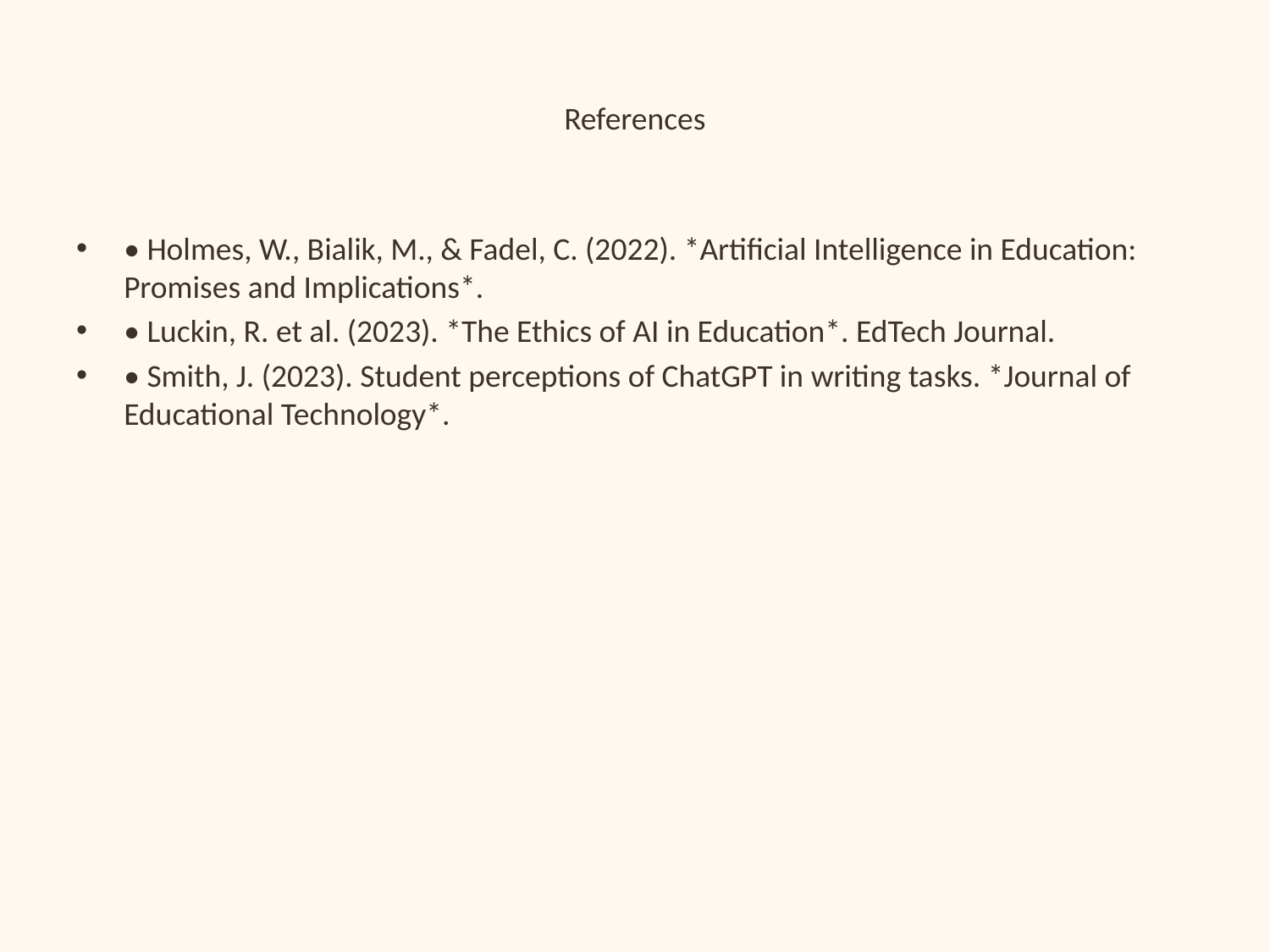

# References
• Holmes, W., Bialik, M., & Fadel, C. (2022). *Artificial Intelligence in Education: Promises and Implications*.
• Luckin, R. et al. (2023). *The Ethics of AI in Education*. EdTech Journal.
• Smith, J. (2023). Student perceptions of ChatGPT in writing tasks. *Journal of Educational Technology*.